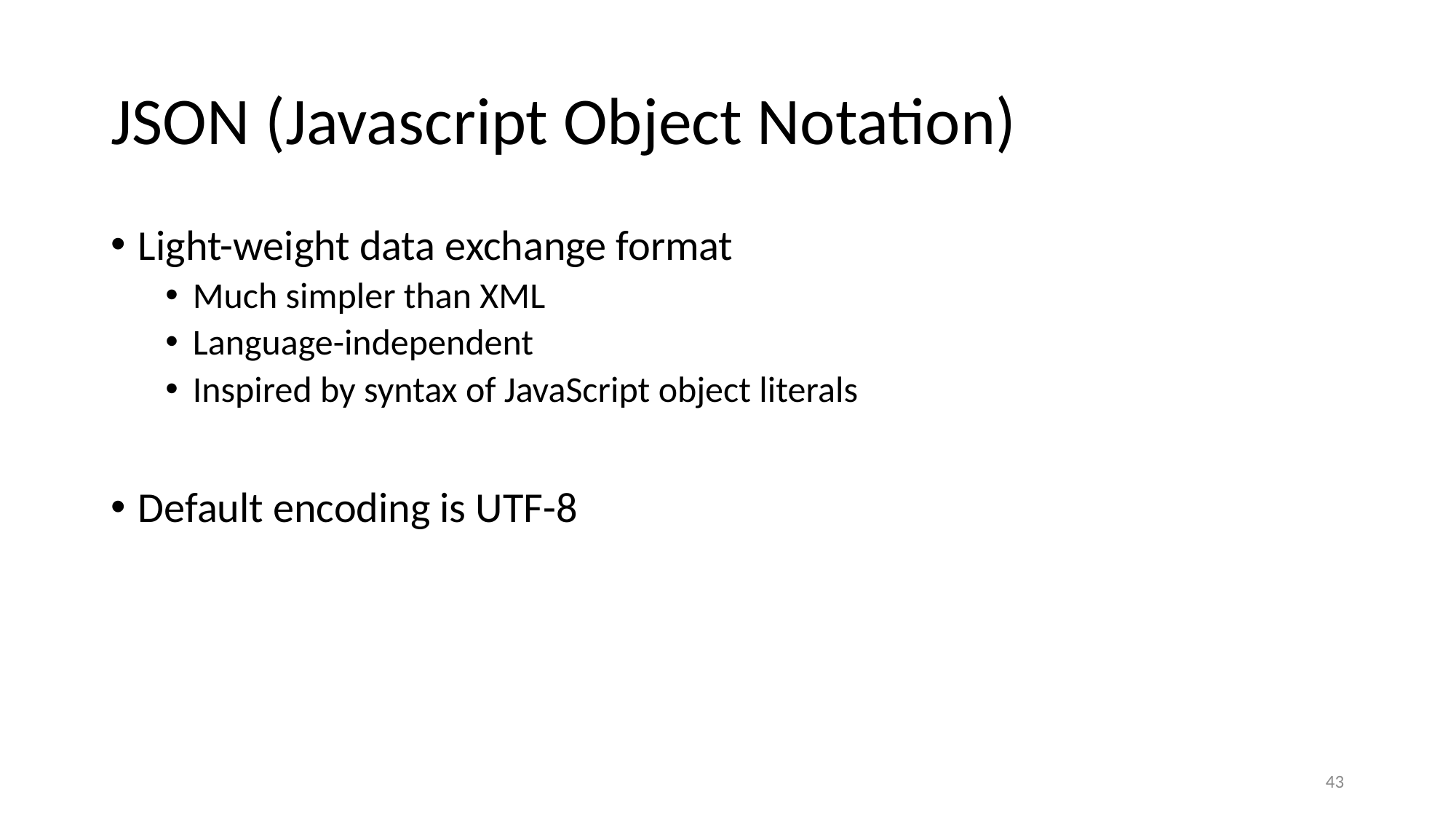

# JSON (Javascript Object Notation)
Light-weight data exchange format
Much simpler than XML
Language-independent
Inspired by syntax of JavaScript object literals

Default encoding is UTF-8
43